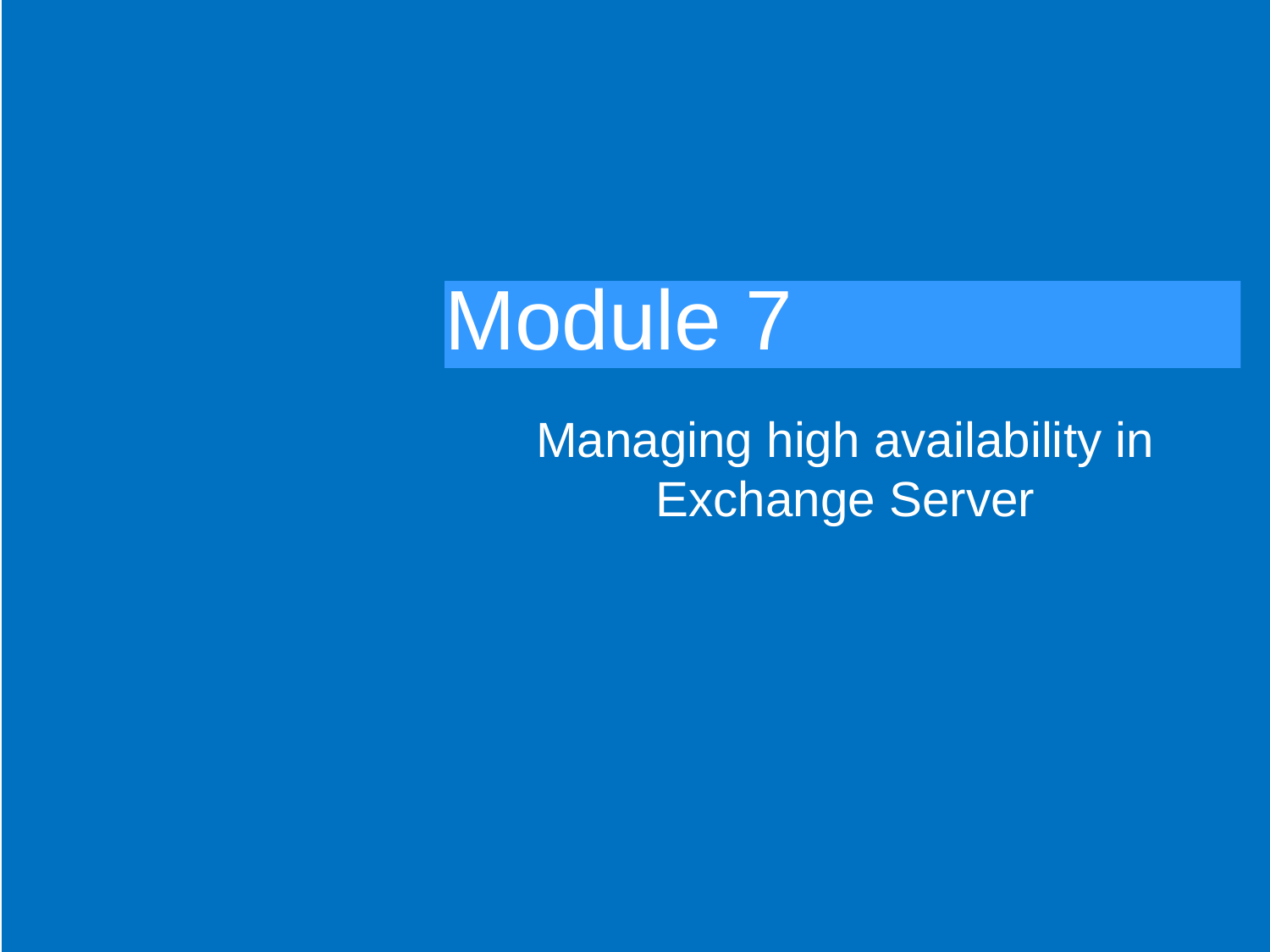

# Module 7
Managing high availability in Exchange Server